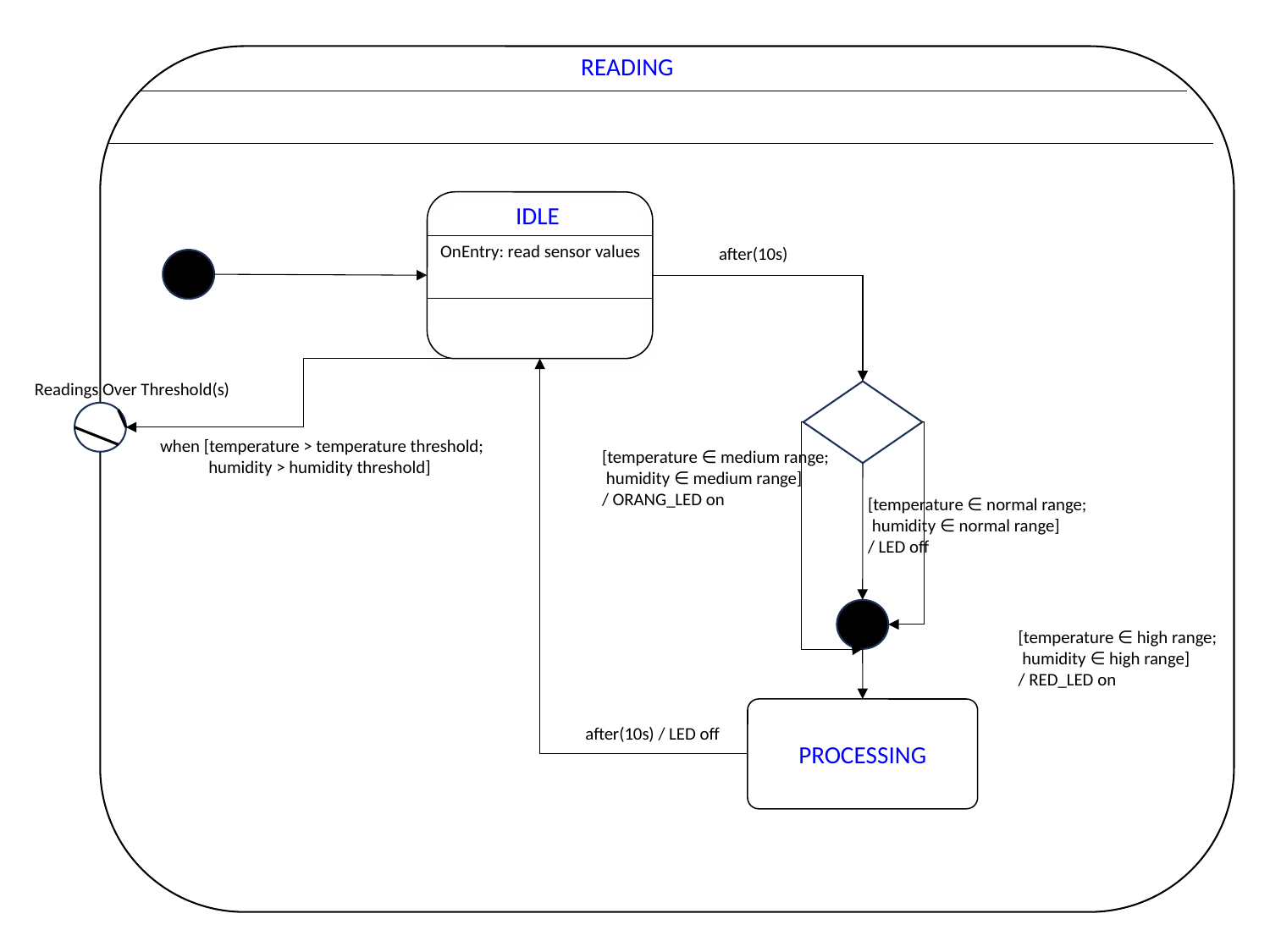

READING

IDLE
OnEntry: read sensor values
after(10s)

Readings Over Threshold(s)

when [temperature > temperature threshold;
            humidity > humidity threshold]
[temperature ∈ medium range;
 humidity ∈ medium range]
/ ORANG_LED on
[temperature ∈ normal range;
 humidity ∈ normal range]
/ LED off

[temperature ∈ high range;
 humidity ∈ high range]
/ RED_LED on
PROCESSING
after(10s) / LED off